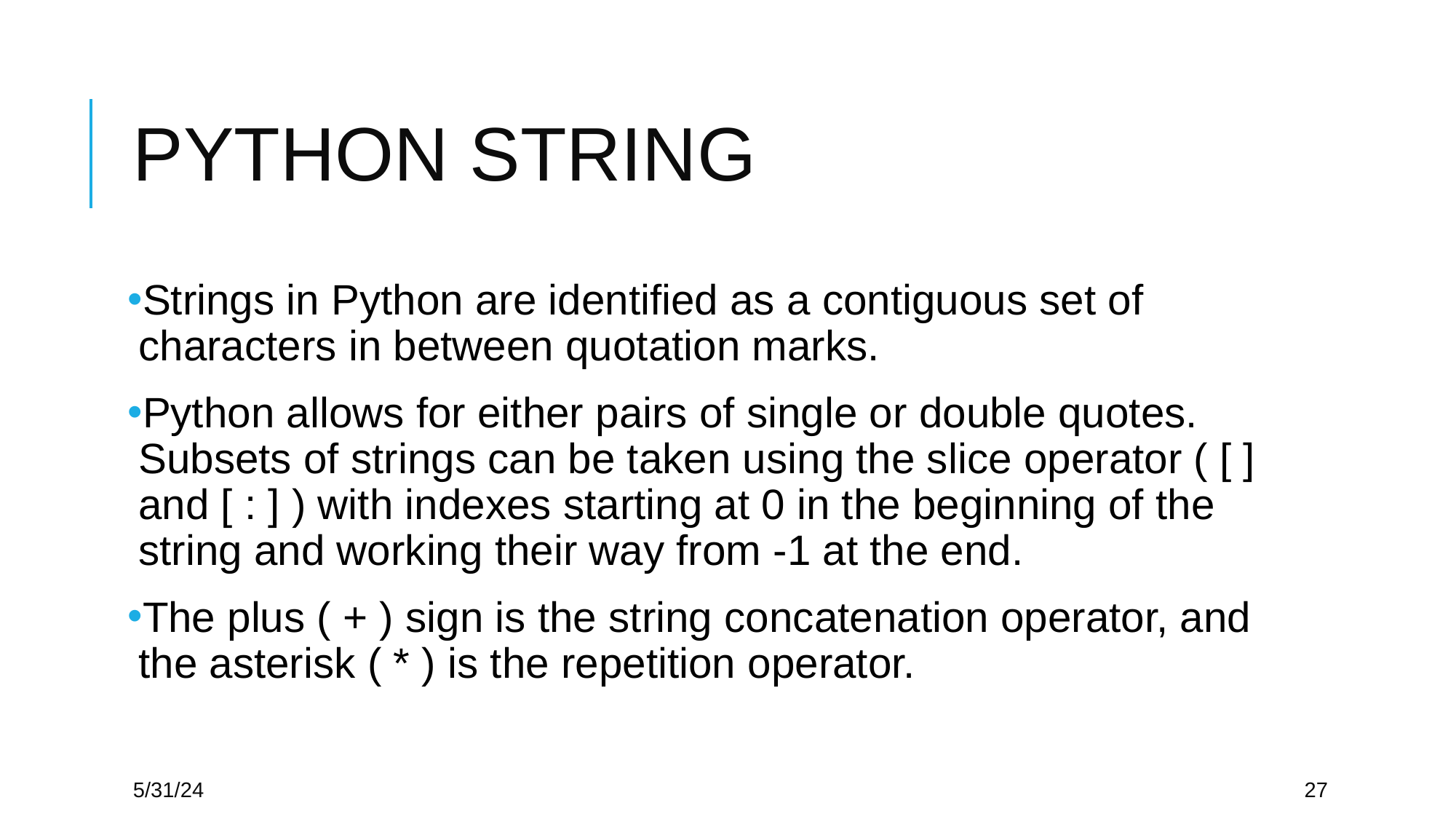

# PYTHON STRING
Strings in Python are identified as a contiguous set of characters in between quotation marks.
Python allows for either pairs of single or double quotes. Subsets of strings can be taken using the slice operator ( [ ] and [ : ] ) with indexes starting at 0 in the beginning of the string and working their way from -1 at the end.
The plus ( + ) sign is the string concatenation operator, and the asterisk ( * ) is the repetition operator.

5/31/24
27